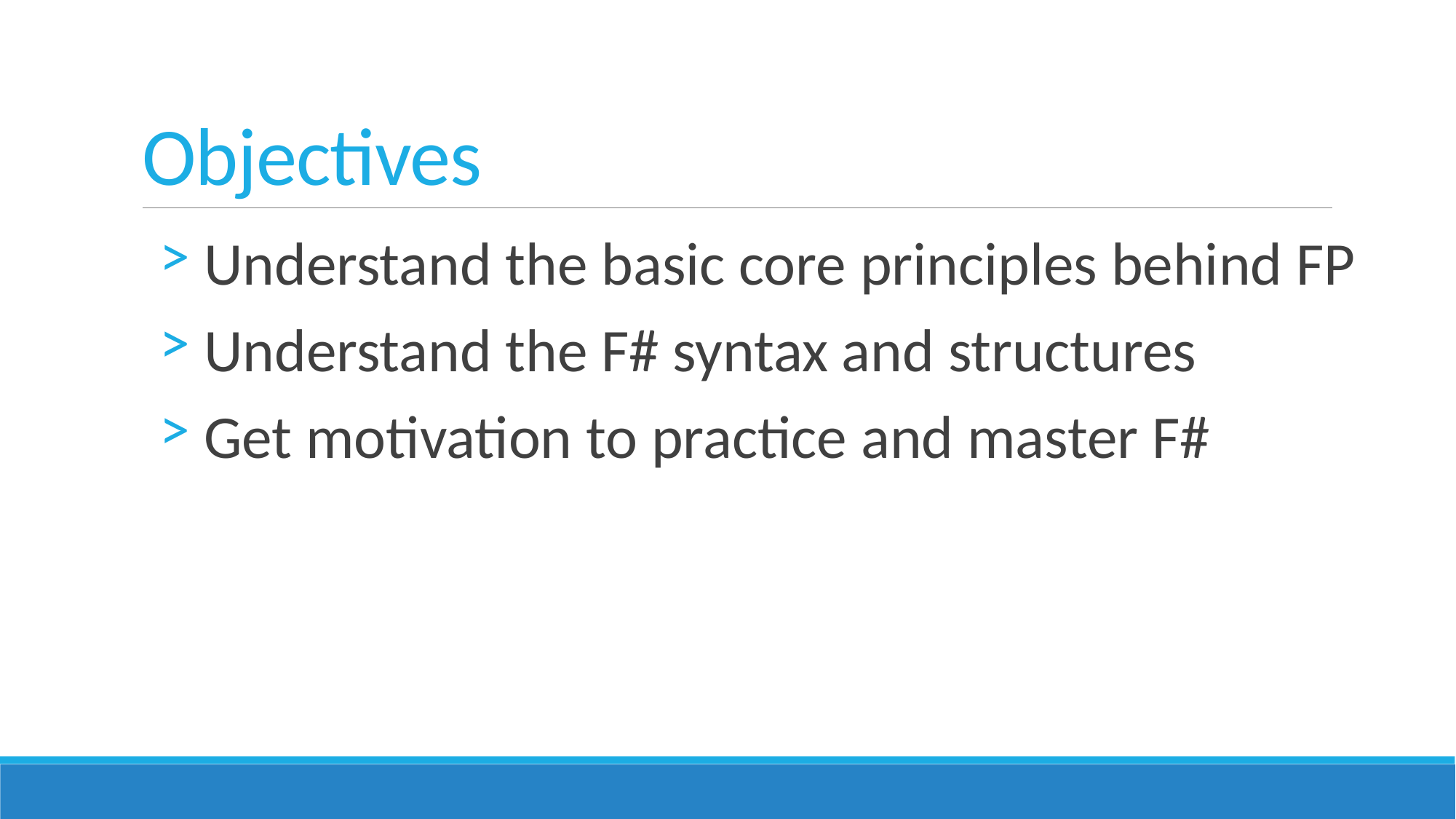

# Objectives
 Understand the basic core principles behind FP
 Understand the F# syntax and structures
 Get motivation to practice and master F#